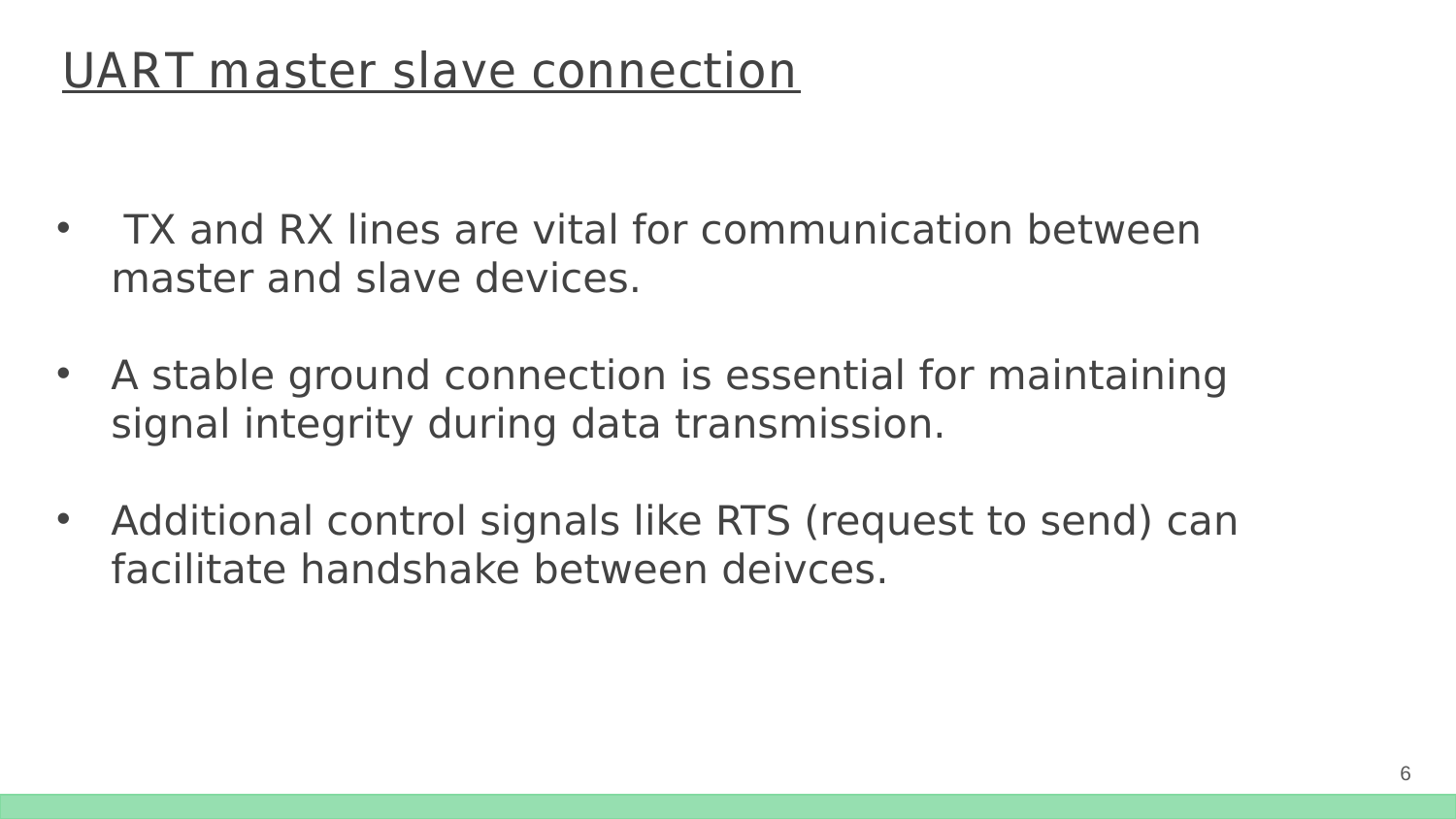

# UART master slave connection
 TX and RX lines are vital for communication between master and slave devices.

A stable ground connection is essential for maintaining signal integrity during data transmission.

Additional control signals like RTS (request to send) can facilitate handshake between deivces.
6